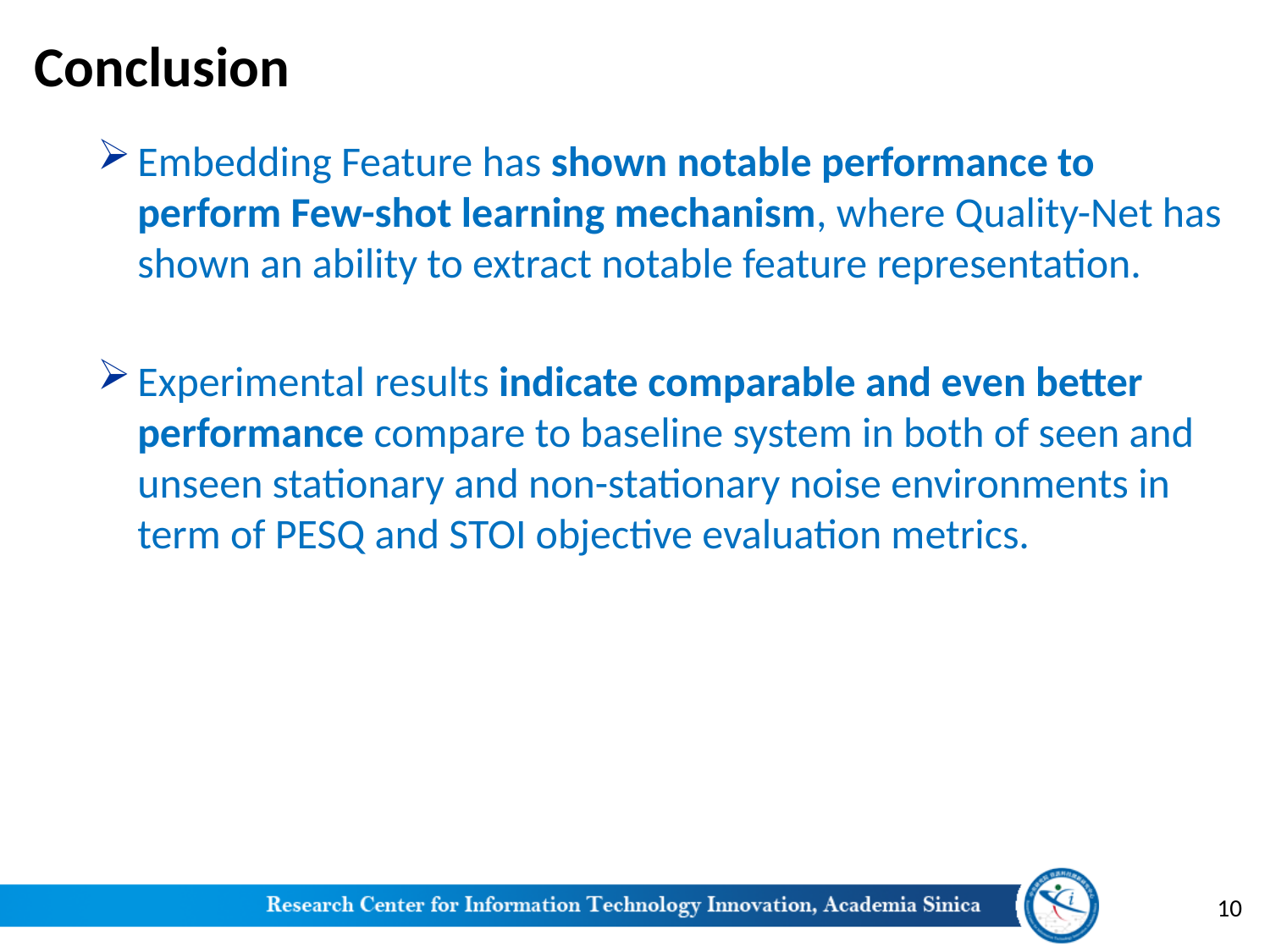

# Conclusion
Embedding Feature has shown notable performance to perform Few-shot learning mechanism, where Quality-Net has shown an ability to extract notable feature representation.

Experimental results indicate comparable and even better performance compare to baseline system in both of seen and unseen stationary and non-stationary noise environments in term of PESQ and STOI objective evaluation metrics.

10